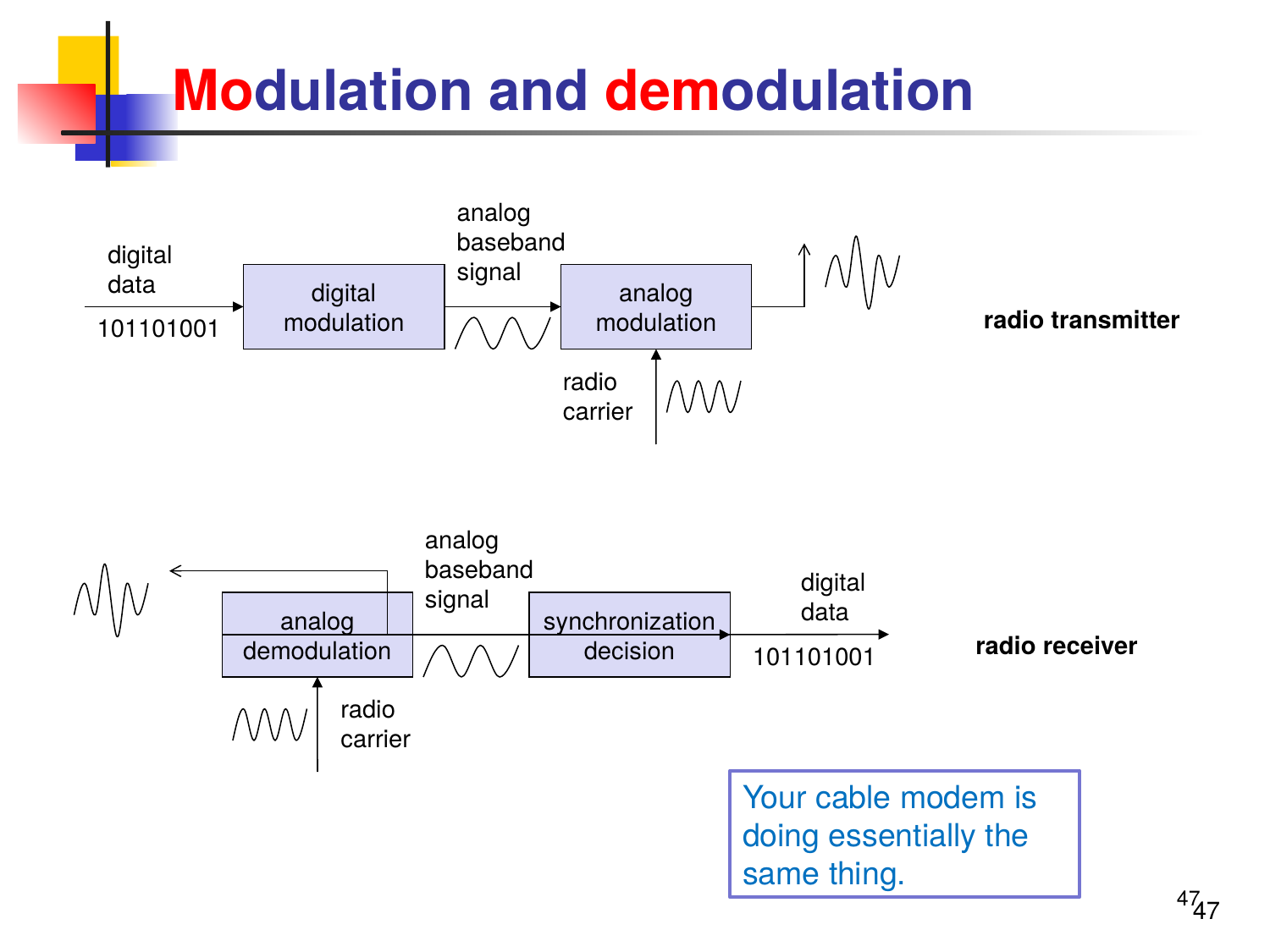

# Modulation and demodulation
analog
baseband
signal
digital
data

digital
modulation
analog
modulation
radio transmitter
101101001

radio
carrier

analog
baseband
signal

digital
data
analog
demodulation
synchronization
decision
radio receiver
101101001

radio
carrier

Your cable modem is doing essentially the same thing.
47